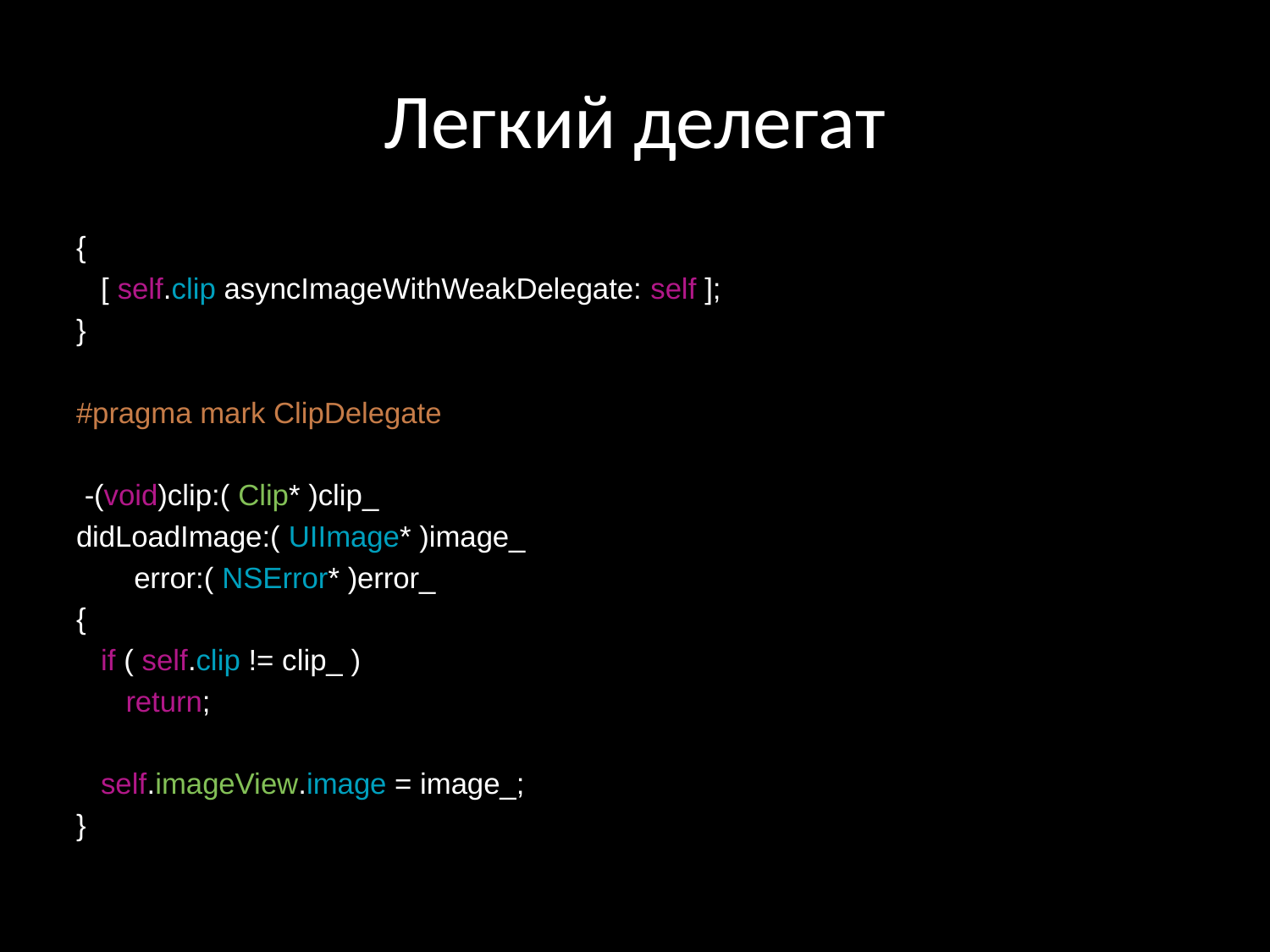

# Легкий делегат
{
   [ self.clip asyncImageWithWeakDelegate: self ];
}

#pragma mark ClipDelegate

 -(void)clip:( Clip* )clip_
didLoadImage:( UIImage* )image_
       error:( NSError* )error_
{
   if ( self.clip != clip_ )
      return;

   self.imageView.image = image_;
}